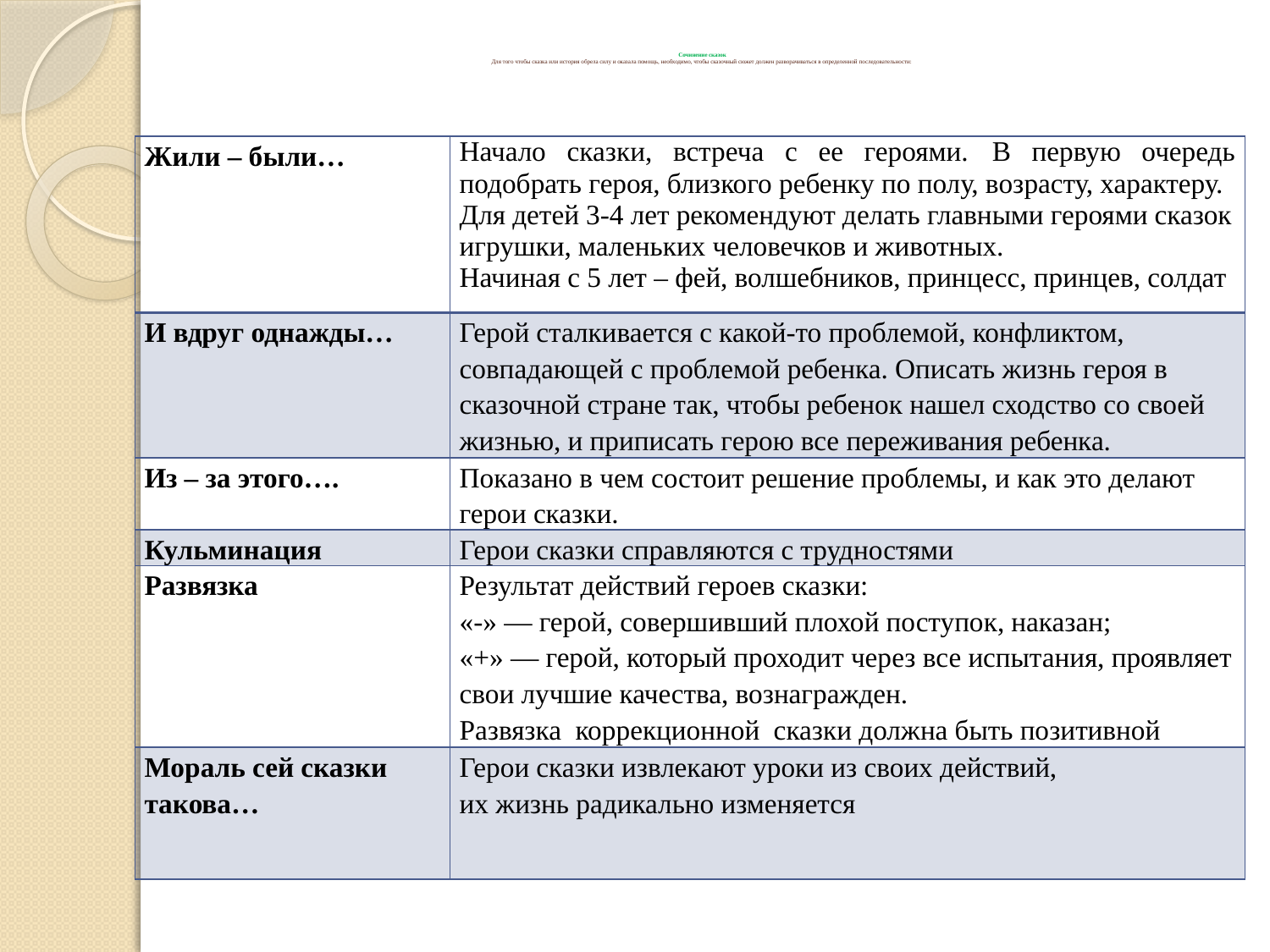

# Сочинение сказок Для того чтобы сказка или история обрела силу и оказала помощь, необходимо, чтобы сказочный сюжет должен разворачиваться в определенной последовательности:
| Жили – были… | Начало сказки, встреча с ее героями. В первую очередь подобрать героя, близкого ребенку по полу, возрасту, характеру.  Для детей 3-4 лет рекомендуют делать главными героями сказок игрушки, маленьких человечков и животных. Начиная с 5 лет – фей, волшебников, принцесс, принцев, солдат |
| --- | --- |
| И вдруг однажды… | Герой сталкивается с какой-то проблемой, конфликтом, совпадающей с проблемой ребенка. Описать жизнь героя в сказочной стране так, чтобы ребенок нашел сходство со своей жизнью, и приписать герою все переживания ребенка. |
| Из – за этого…. | Показано в чем состоит решение проблемы, и как это делают герои сказки. |
| Кульминация | Герои сказки справляются с трудностями |
| Развязка | Результат действий героев сказки: «-» — герой, совершивший плохой поступок, наказан; «+» — герой, который проходит через все испытания, проявляет свои лучшие качества, вознагражден. Развязка коррекционной сказки должна быть позитивной |
| Мораль сей сказки такова… | Герои сказки извлекают уроки из своих действий, их жизнь радикально изменяется |